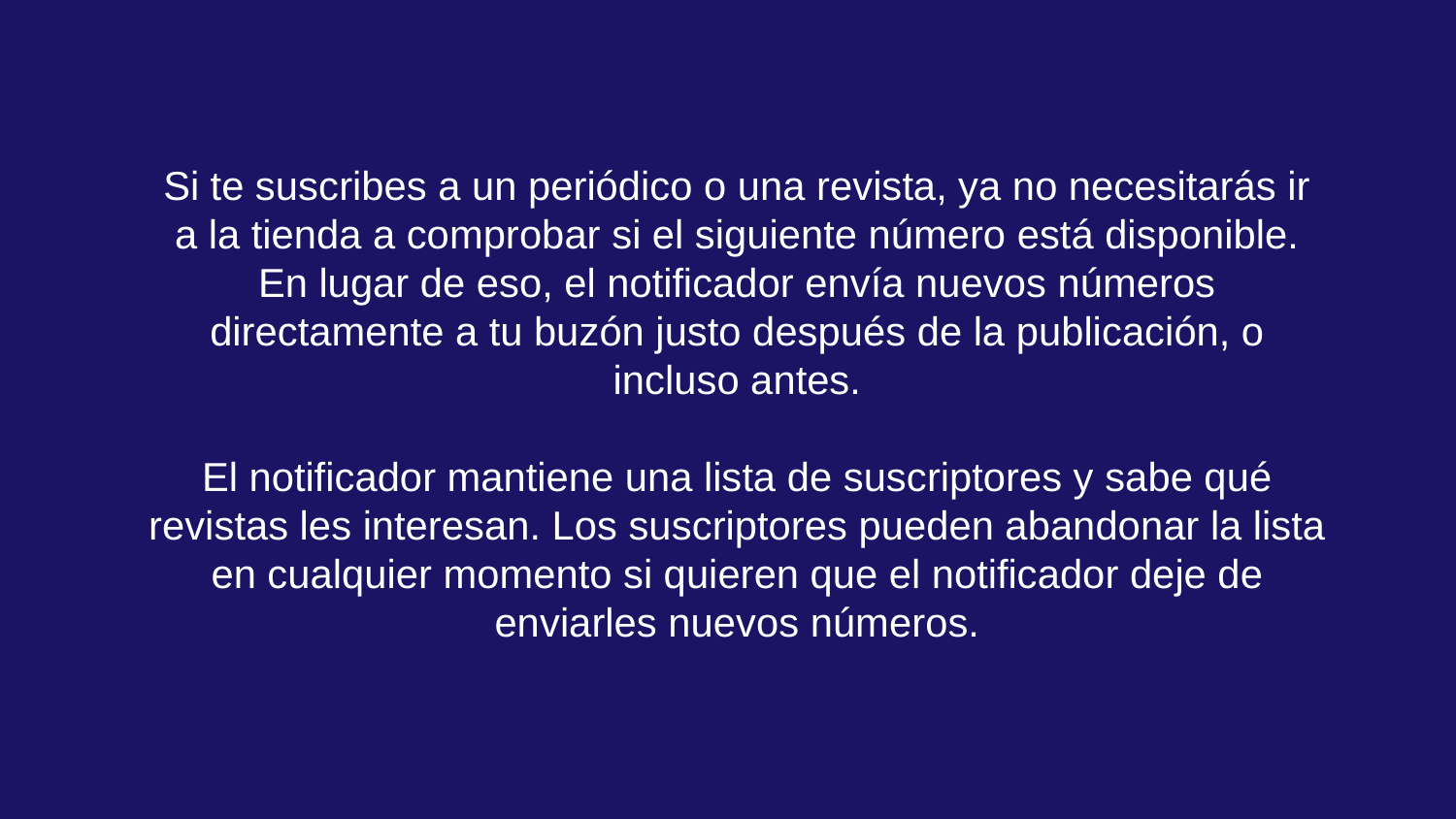

Si te suscribes a un periódico o una revista, ya no necesitarás ir a la tienda a comprobar si el siguiente número está disponible. En lugar de eso, el notificador envía nuevos números directamente a tu buzón justo después de la publicación, o incluso antes.

El notificador mantiene una lista de suscriptores y sabe qué revistas les interesan. Los suscriptores pueden abandonar la lista en cualquier momento si quieren que el notificador deje de enviarles nuevos números.